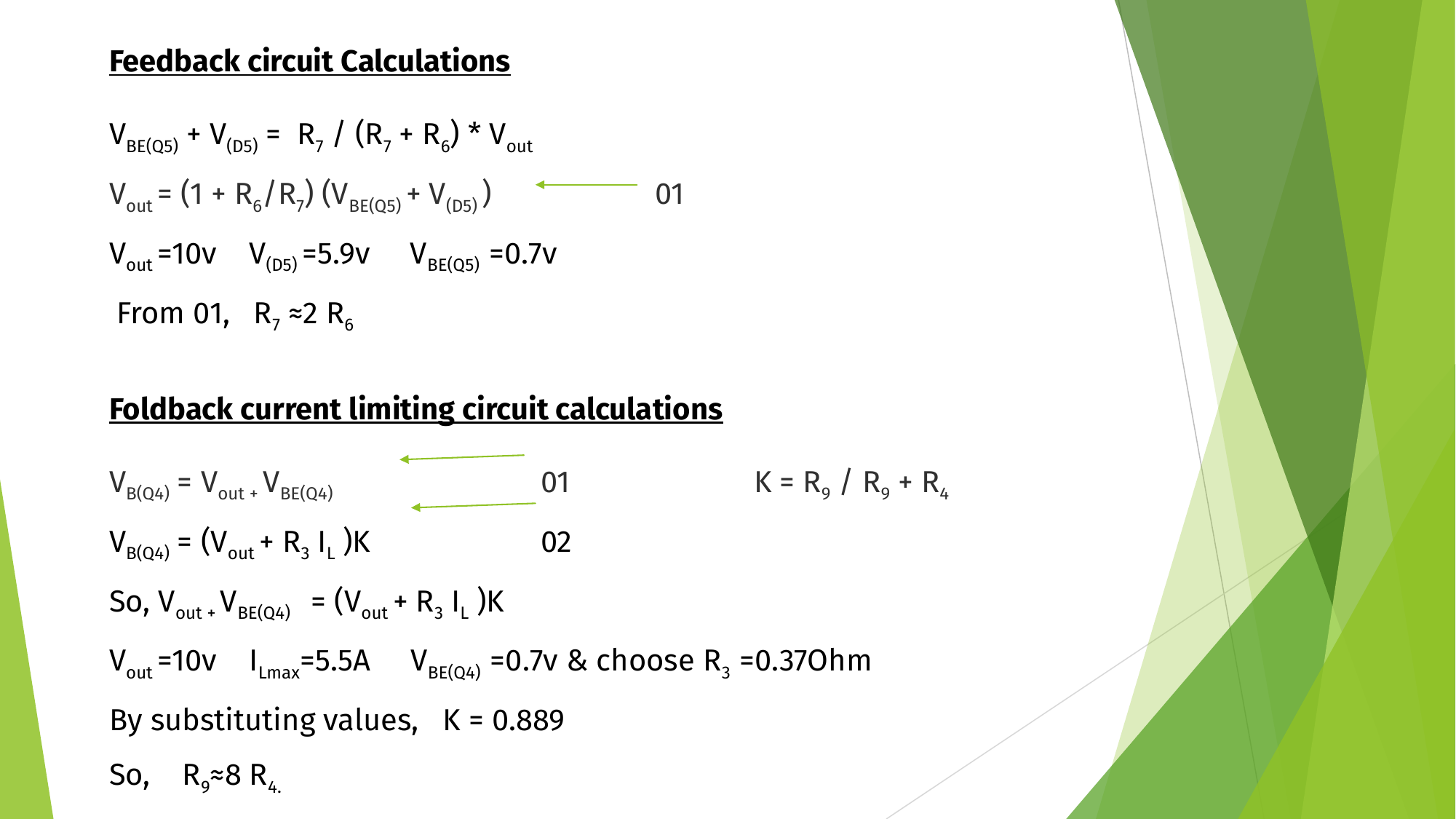

Feedback circuit Calculations

VBE(Q5) + V(D5) =  R7 / (R7 + R6) * Vout
Vout = (1 + R6/R7) (VBE(Q5) + V(D5) )	     	01
Vout =10v    V(D5) =5.9v     VBE(Q5)  =0.7v
 From 01,   R7 ≈2 R6

Foldback current limiting circuit calculations

VB(Q4) = Vout + VBE(Q4) 	             01                       K = R9 / R9 + R4
VB(Q4) = (Vout + R3 IL )K 	             02
So, Vout + VBE(Q4)   = (Vout + R3 IL )K
Vout =10v    ILmax=5.5A     VBE(Q4)  =0.7v & choose R3  =0.37Ohm
By substituting values,   K = 0.889
So,    R9≈8 R4.